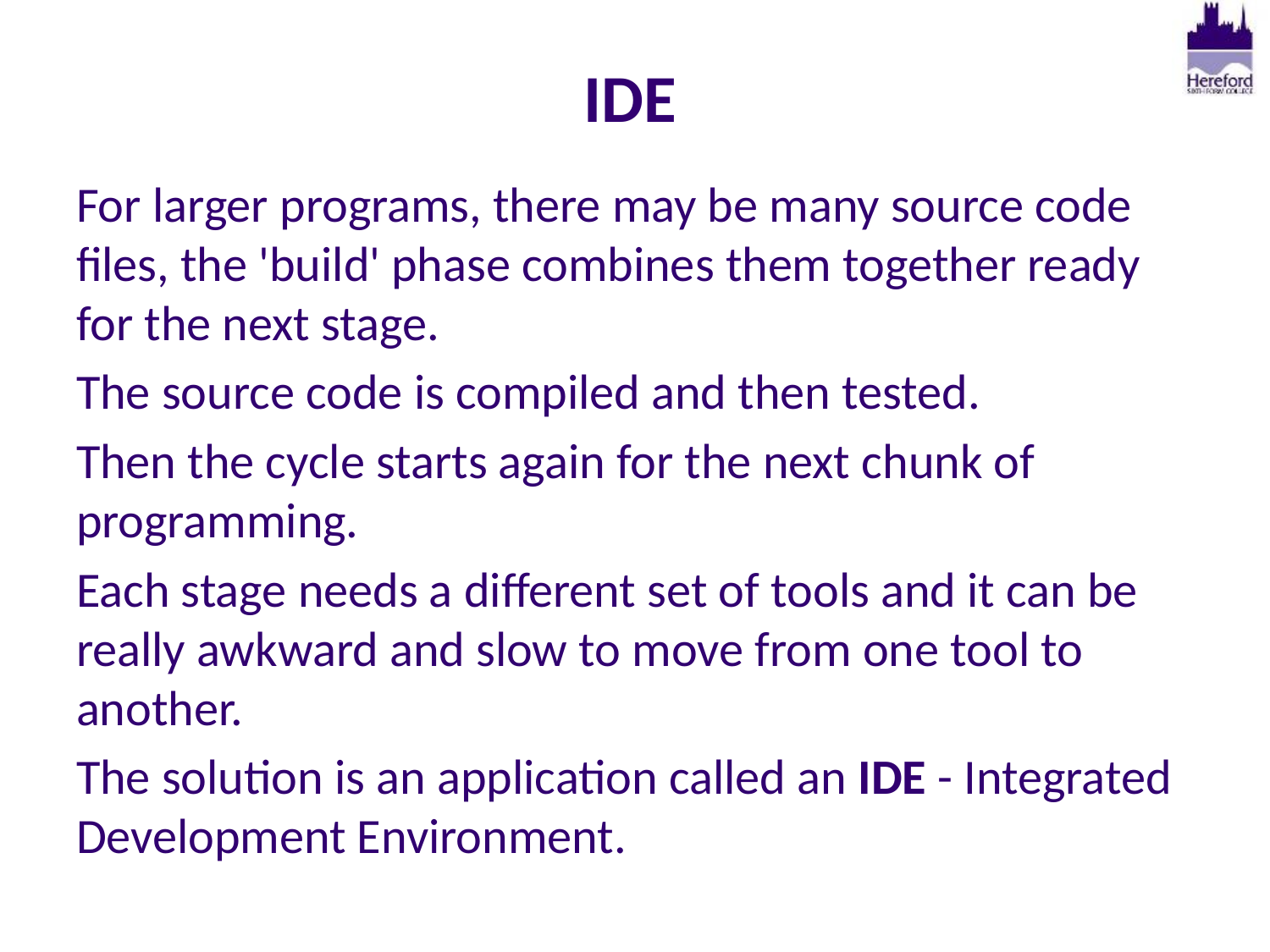

# IDE
For larger programs, there may be many source code files, the 'build' phase combines them together ready for the next stage.
The source code is compiled and then tested.
Then the cycle starts again for the next chunk of programming.
Each stage needs a different set of tools and it can be really awkward and slow to move from one tool to another.
The solution is an application called an IDE - Integrated Development Environment.